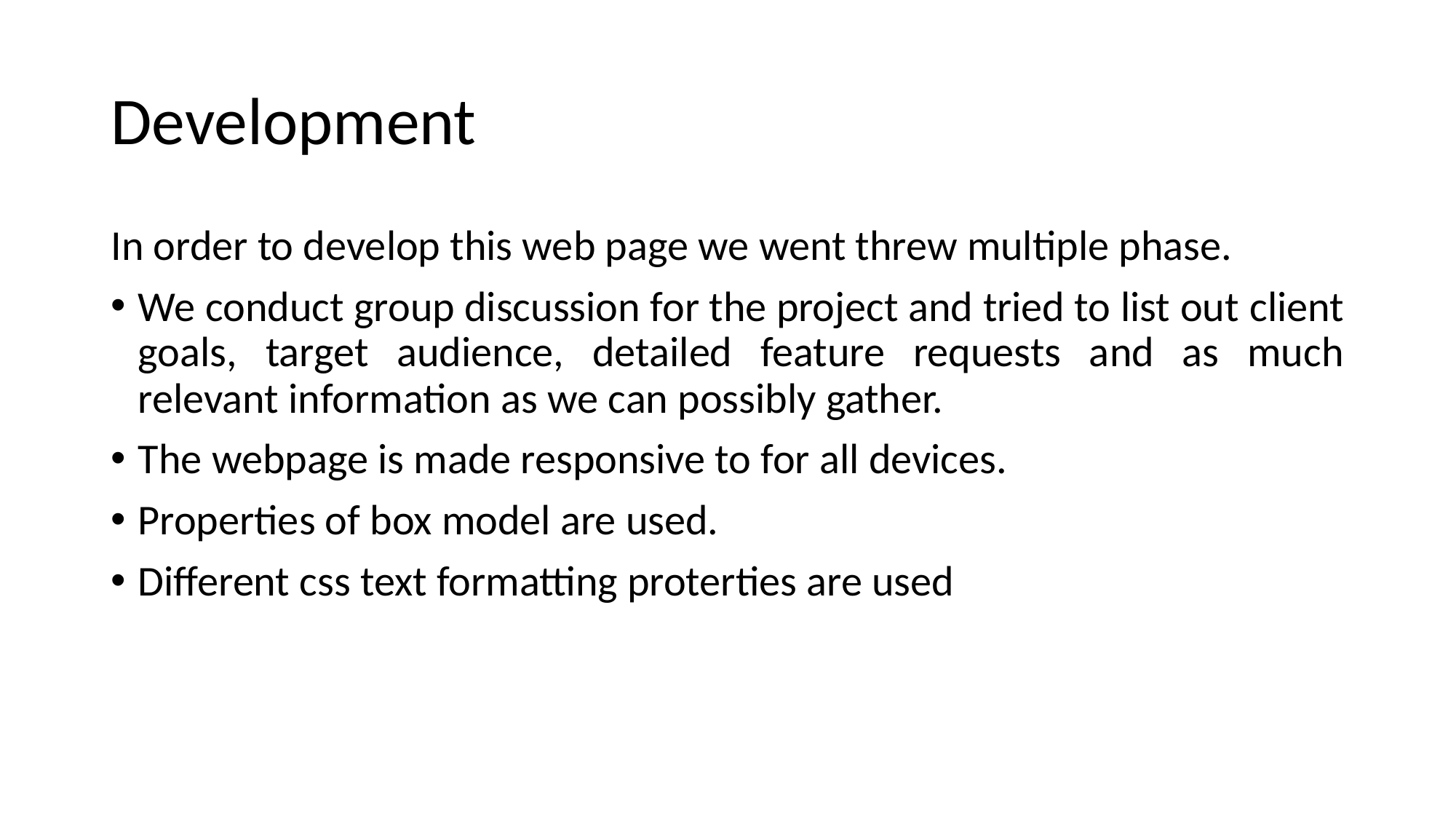

# Development
In order to develop this web page we went threw multiple phase.
We conduct group discussion for the project and tried to list out client goals, target audience, detailed feature requests and as much relevant information as we can possibly gather.
The webpage is made responsive to for all devices.
Properties of box model are used.
Different css text formatting proterties are used